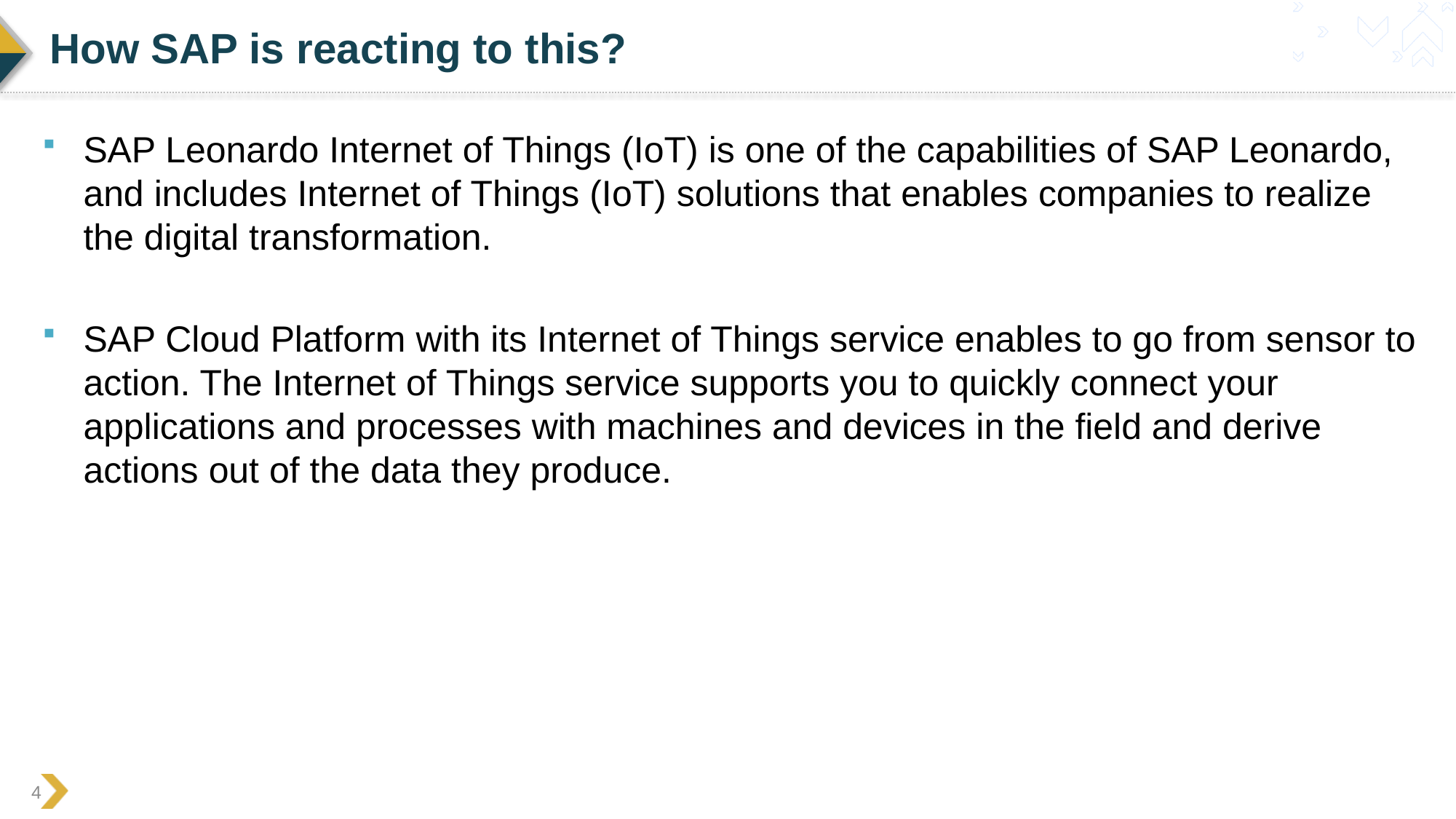

# How SAP is reacting to this?
SAP Leonardo Internet of Things (IoT) is one of the capabilities of SAP Leonardo, and includes Internet of Things (IoT) solutions that enables companies to realize the digital transformation.

SAP Cloud Platform with its Internet of Things service enables to go from sensor to action. The Internet of Things service supports you to quickly connect your applications and processes with machines and devices in the field and derive actions out of the data they produce.